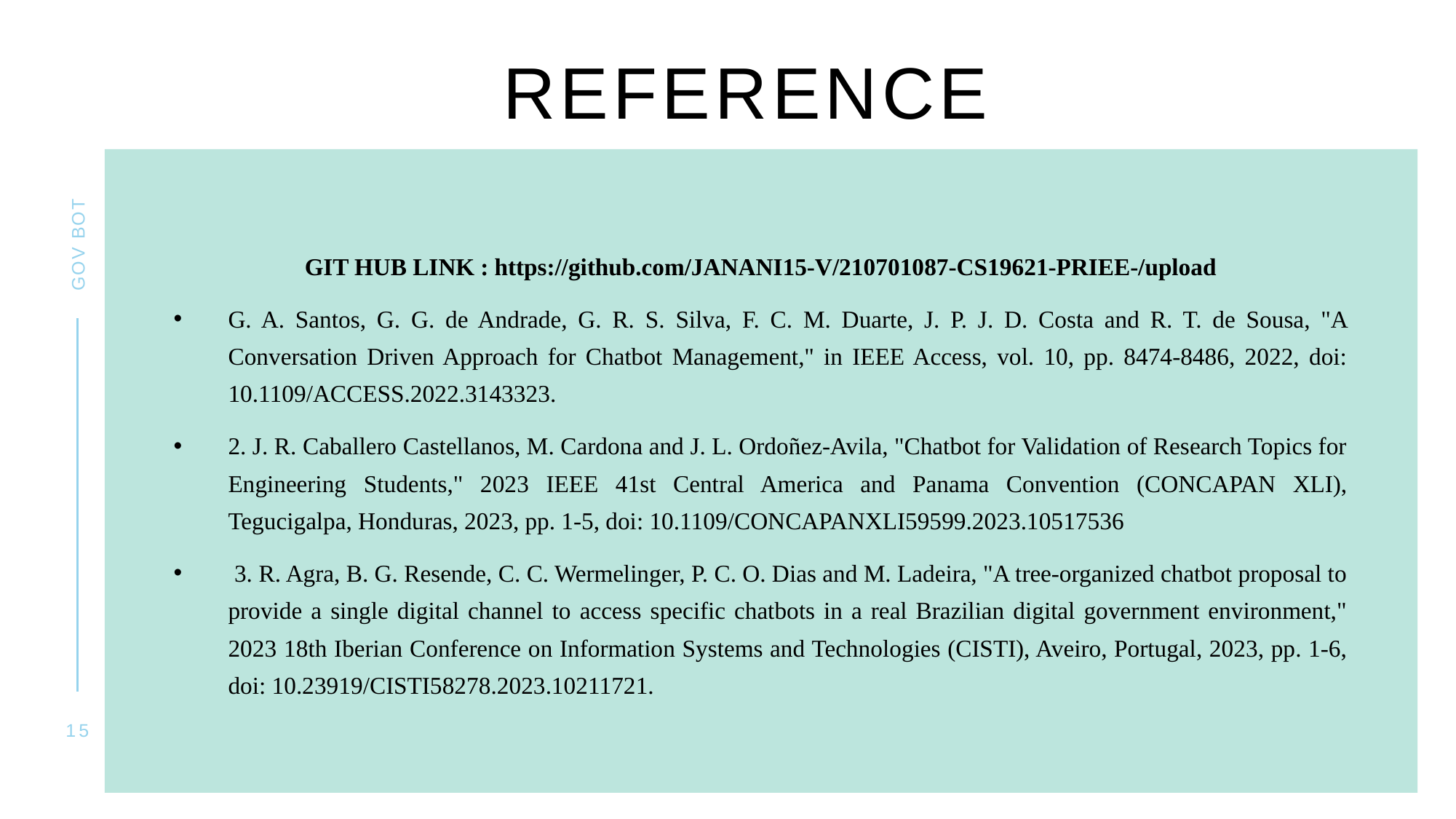

# REFERENCE
GIT HUB LINK : https://github.com/JANANI15-V/210701087-CS19621-PRIEE-/upload
G. A. Santos, G. G. de Andrade, G. R. S. Silva, F. C. M. Duarte, J. P. J. D. Costa and R. T. de Sousa, "A Conversation Driven Approach for Chatbot Management," in IEEE Access, vol. 10, pp. 8474-8486, 2022, doi: 10.1109/ACCESS.2022.3143323.
2. J. R. Caballero Castellanos, M. Cardona and J. L. Ordoñez-Avila, "Chatbot for Validation of Research Topics for Engineering Students," 2023 IEEE 41st Central America and Panama Convention (CONCAPAN XLI), Tegucigalpa, Honduras, 2023, pp. 1-5, doi: 10.1109/CONCAPANXLI59599.2023.10517536
 3. R. Agra, B. G. Resende, C. C. Wermelinger, P. C. O. Dias and M. Ladeira, "A tree-organized chatbot proposal to provide a single digital channel to access specific chatbots in a real Brazilian digital government environment," 2023 18th Iberian Conference on Information Systems and Technologies (CISTI), Aveiro, Portugal, 2023, pp. 1-6, doi: 10.23919/CISTI58278.2023.10211721.
GOV BOT
15